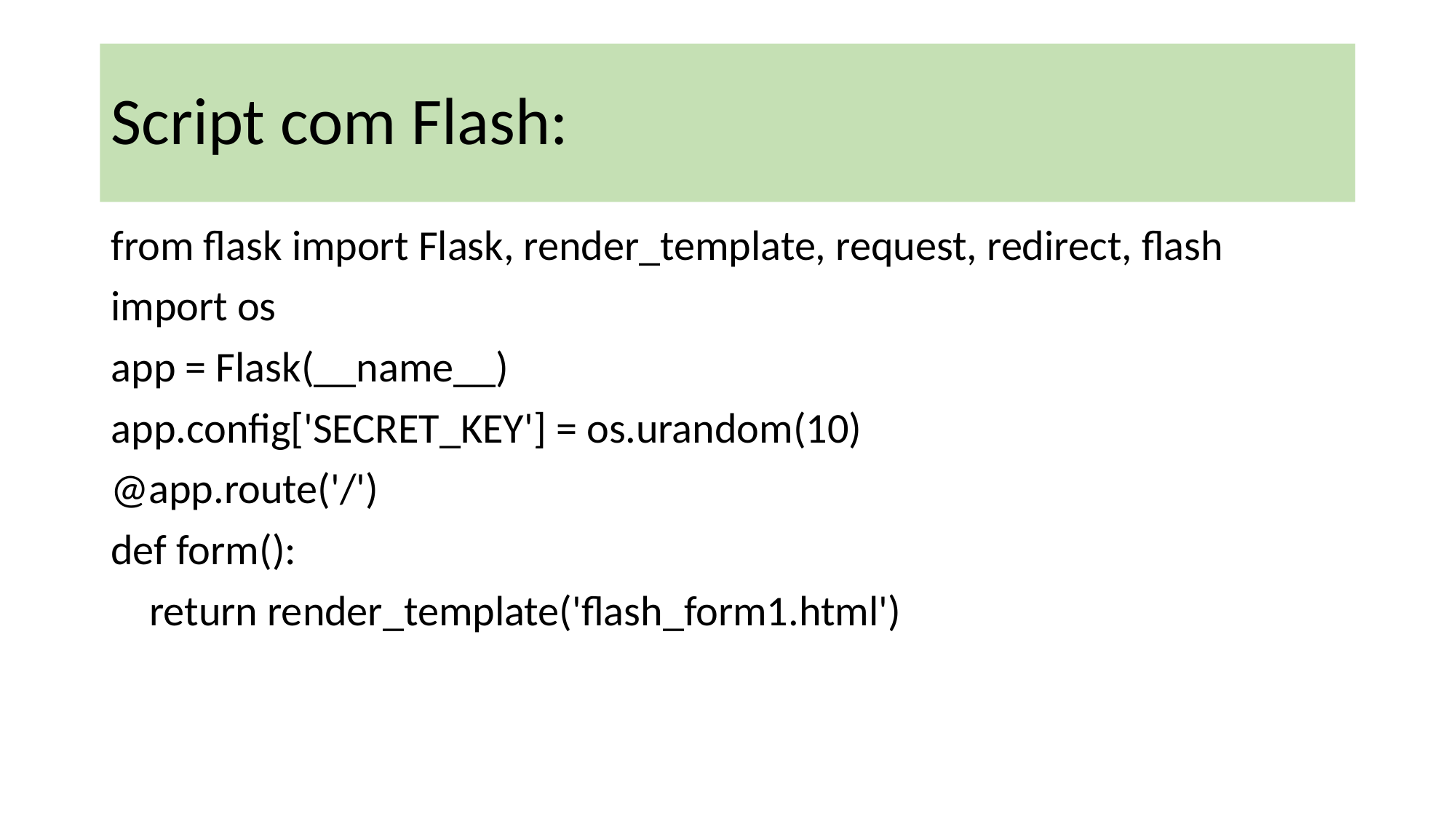

# Script com Flash:
from flask import Flask, render_template, request, redirect, flash
import os
app = Flask(__name__)
app.config['SECRET_KEY'] = os.urandom(10)
@app.route('/')
def form():
    return render_template('flash_form1.html')